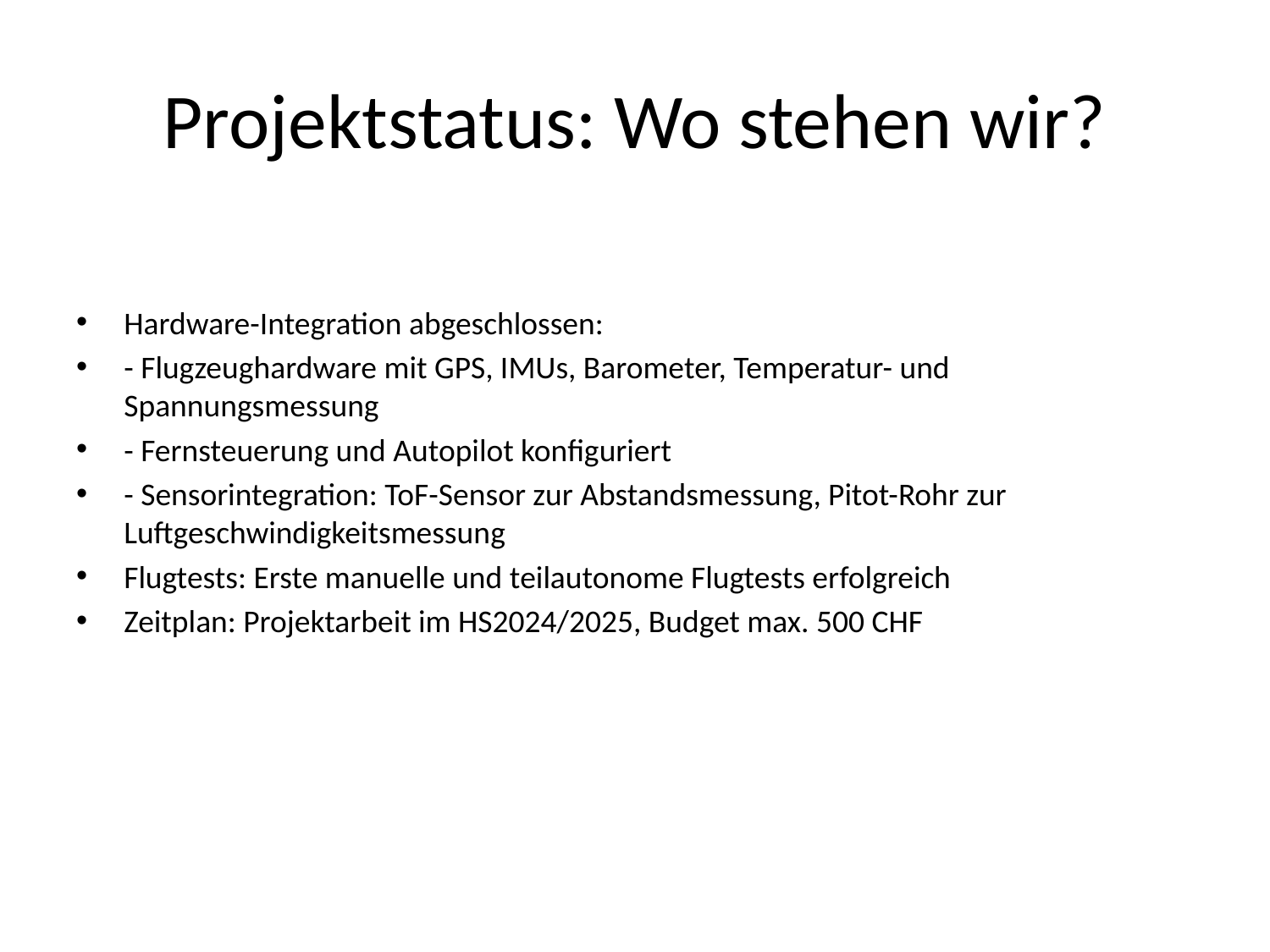

# Projektstatus: Wo stehen wir?

Hardware-Integration abgeschlossen:
- Flugzeughardware mit GPS, IMUs, Barometer, Temperatur- und Spannungsmessung
- Fernsteuerung und Autopilot konfiguriert
- Sensorintegration: ToF-Sensor zur Abstandsmessung, Pitot-Rohr zur Luftgeschwindigkeitsmessung
Flugtests: Erste manuelle und teilautonome Flugtests erfolgreich
Zeitplan: Projektarbeit im HS2024/2025, Budget max. 500 CHF